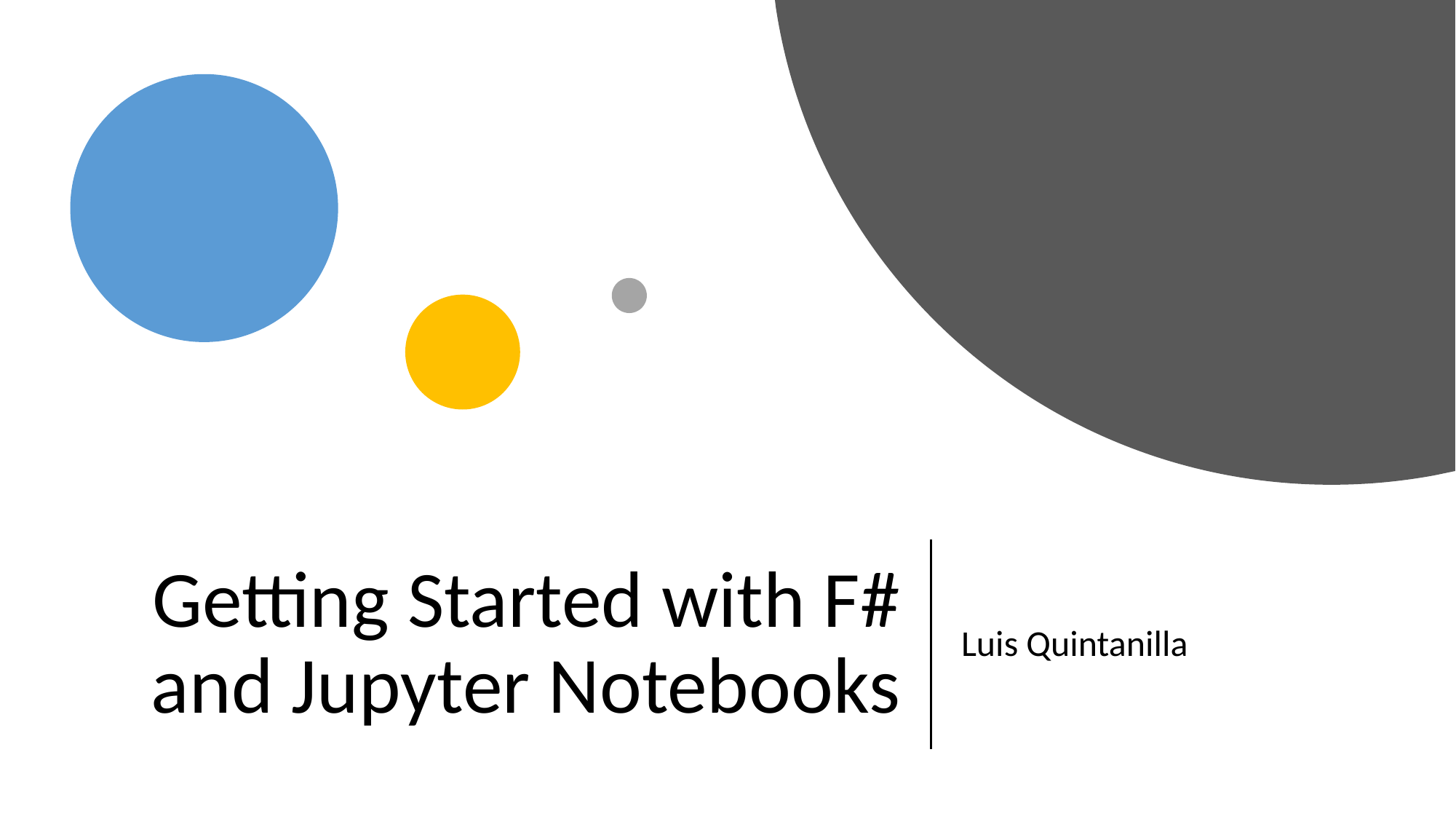

# Getting Started with F# and Jupyter Notebooks
Luis Quintanilla